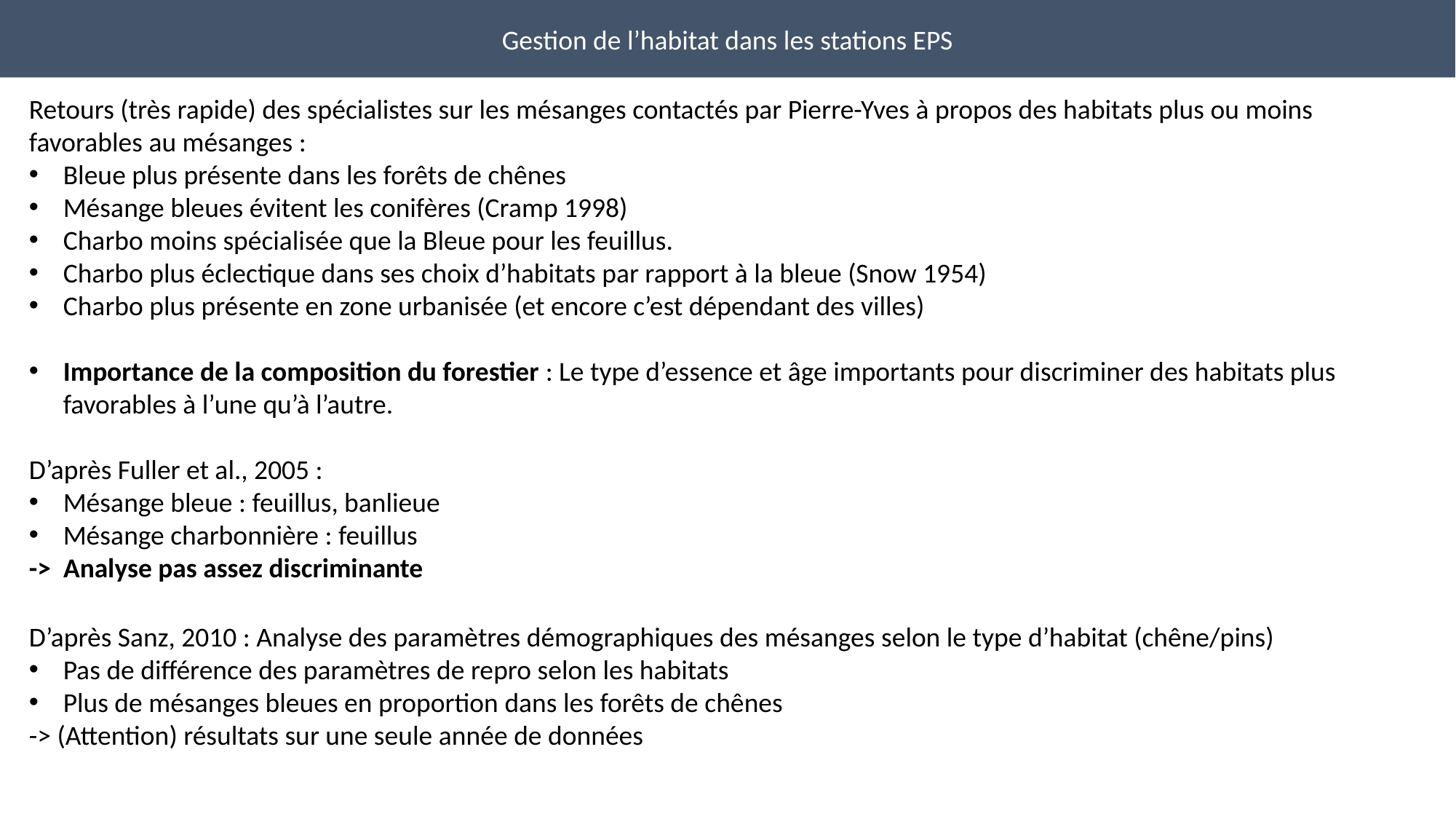

Gestion de l’habitat dans les stations EPS
Retours (très rapide) des spécialistes sur les mésanges contactés par Pierre-Yves à propos des habitats plus ou moins favorables au mésanges :
Bleue plus présente dans les forêts de chênes
Mésange bleues évitent les conifères (Cramp 1998)
Charbo moins spécialisée que la Bleue pour les feuillus.
Charbo plus éclectique dans ses choix d’habitats par rapport à la bleue (Snow 1954)
Charbo plus présente en zone urbanisée (et encore c’est dépendant des villes)

Importance de la composition du forestier : Le type d’essence et âge importants pour discriminer des habitats plus favorables à l’une qu’à l’autre.

D’après Fuller et al., 2005 :
Mésange bleue : feuillus, banlieue
Mésange charbonnière : feuillus
->  Analyse pas assez discriminante

D’après Sanz, 2010 : Analyse des paramètres démographiques des mésanges selon le type d’habitat (chêne/pins)
Pas de différence des paramètres de repro selon les habitats
Plus de mésanges bleues en proportion dans les forêts de chênes
-> (Attention) résultats sur une seule année de données